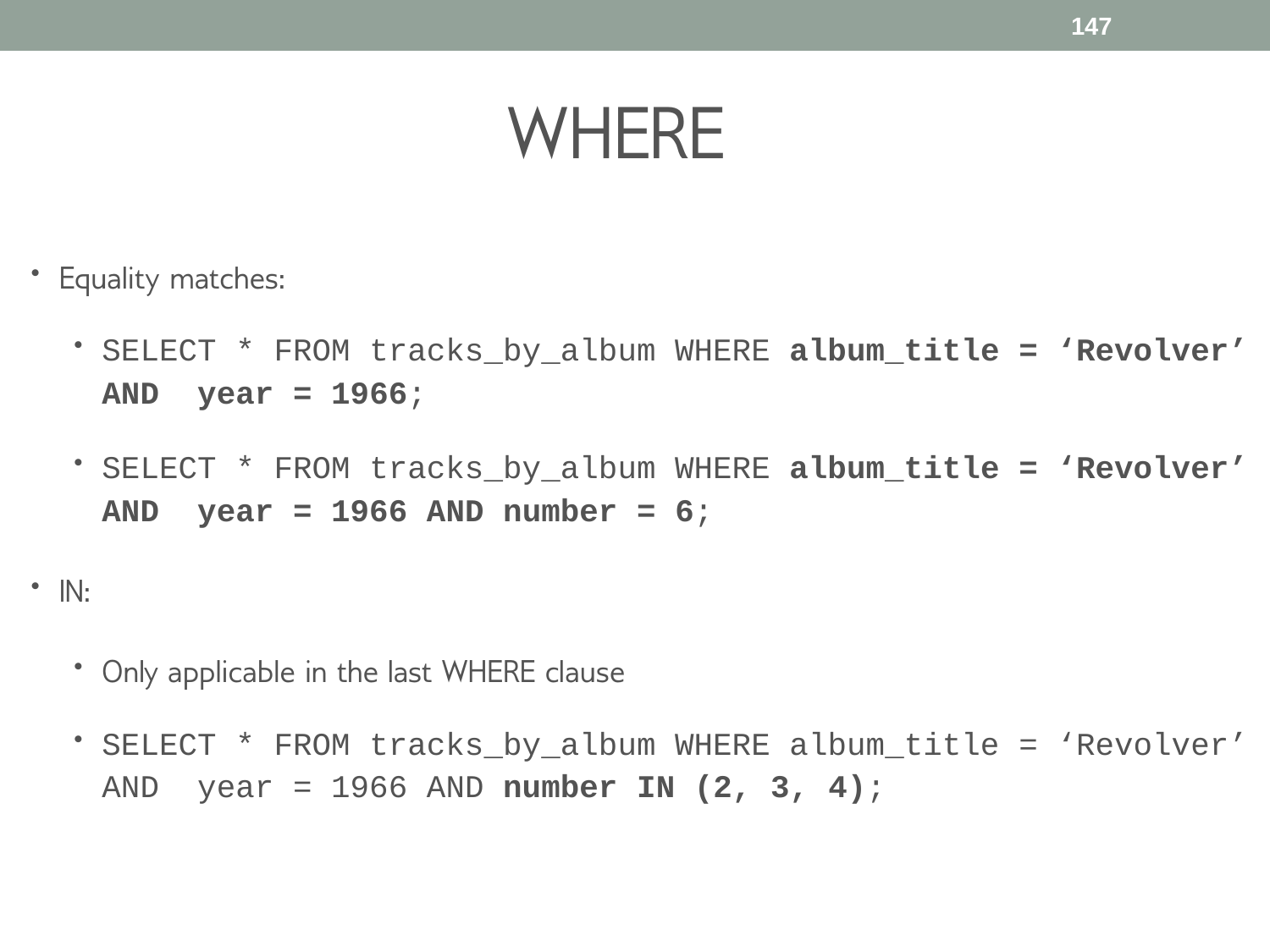

147
#
WHERE
Equality matches:
SELECT * FROM tracks_by_album WHERE album_title = ‘Revolver’ AND  year = 1966;
SELECT * FROM tracks_by_album WHERE album_title = ‘Revolver’ AND  year = 1966 AND number = 6;

IN:

Only applicable in the last WHERE clause
SELECT * FROM tracks_by_album WHERE album_title = ‘Revolver’ AND  year = 1966 AND number IN (2, 3, 4);